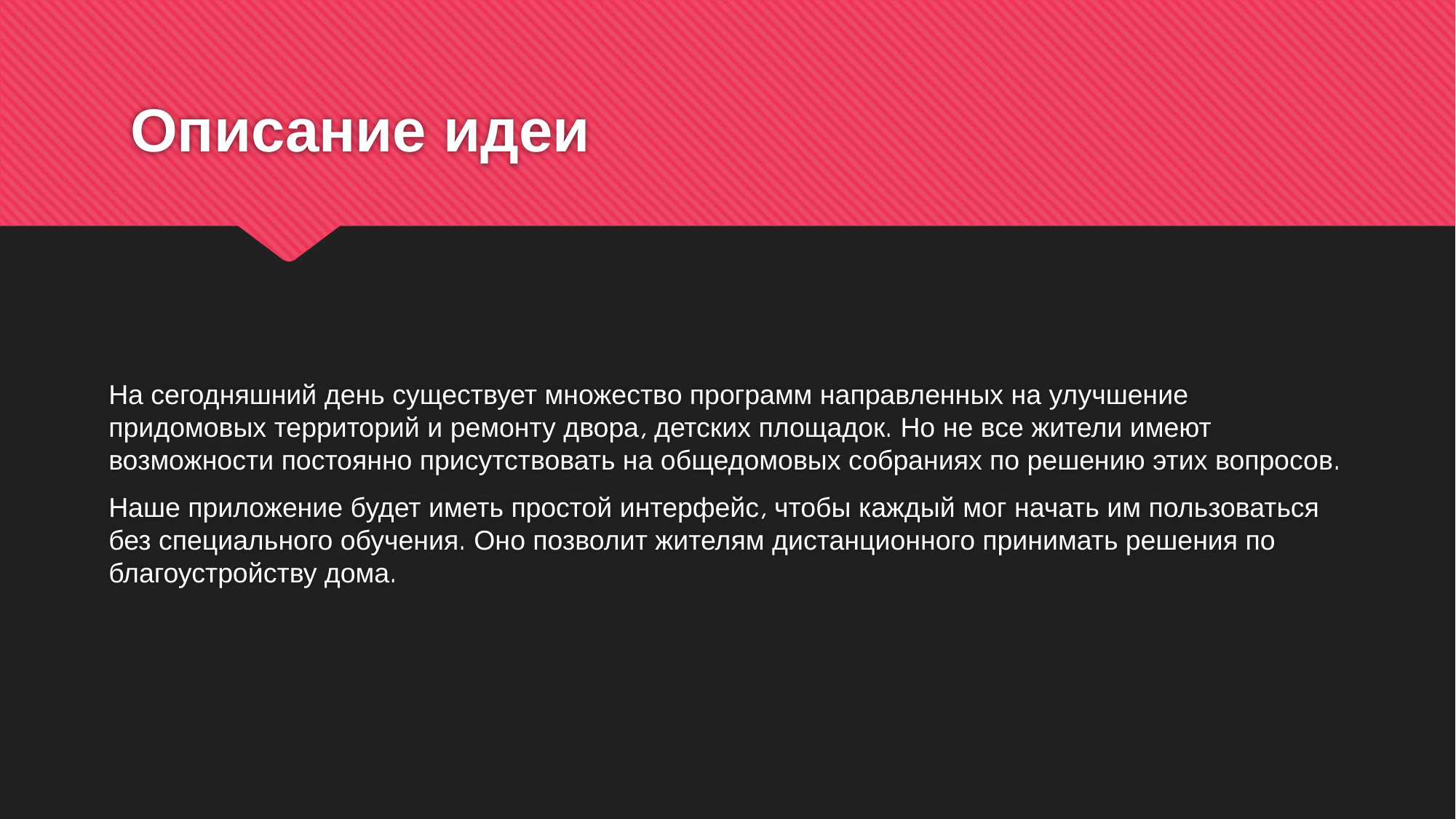

# Описание идеи
На сегодняшний день существует множество программ направленных на улучшение придомовых территорий и ремонту двора, детских площадок. Но не все жители имеют возможности постоянно присутствовать на общедомовых собраниях по решению этих вопросов.
Наше приложение будет иметь простой интерфейс, чтобы каждый мог начать им пользоваться без специального обучения. Оно позволит жителям дистанционного принимать решения по благоустройству дома.